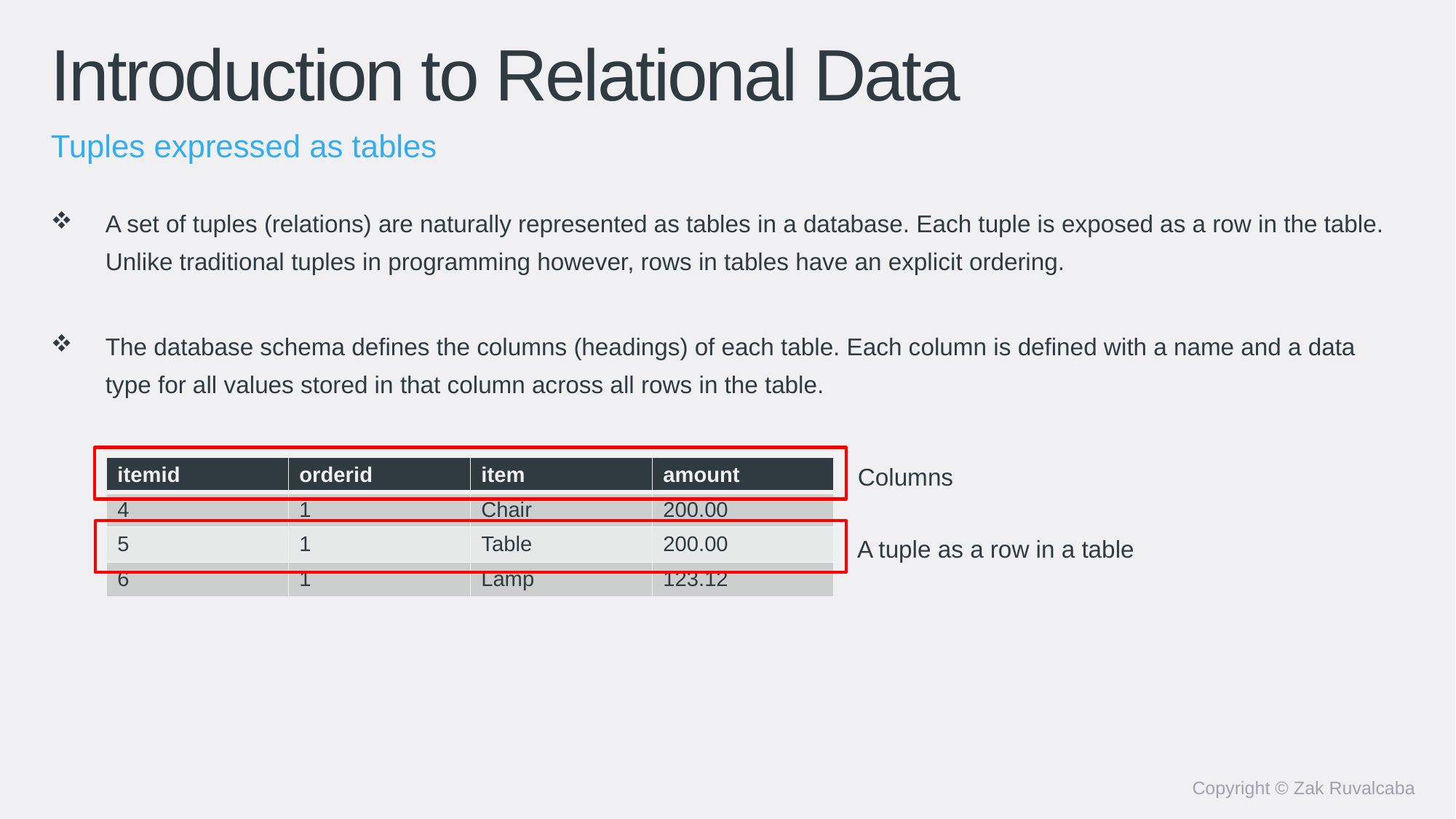

# Introduction to Relational Data
Tuples expressed as tables
A set of tuples (relations) are naturally represented as tables in a database. Each tuple is exposed as a row in the table. Unlike traditional tuples in programming however, rows in tables have an explicit ordering.

The database schema defines the columns (headings) of each table. Each column is defined with a name and a data type for all values stored in that column across all rows in the table.

Columns
| itemid | orderid | item | amount |
| --- | --- | --- | --- |
| 4 | 1 | Chair | 200.00 |
| 5 | 1 | Table | 200.00 |
| 6 | 1 | Lamp | 123.12 |

A tuple as a row in a table